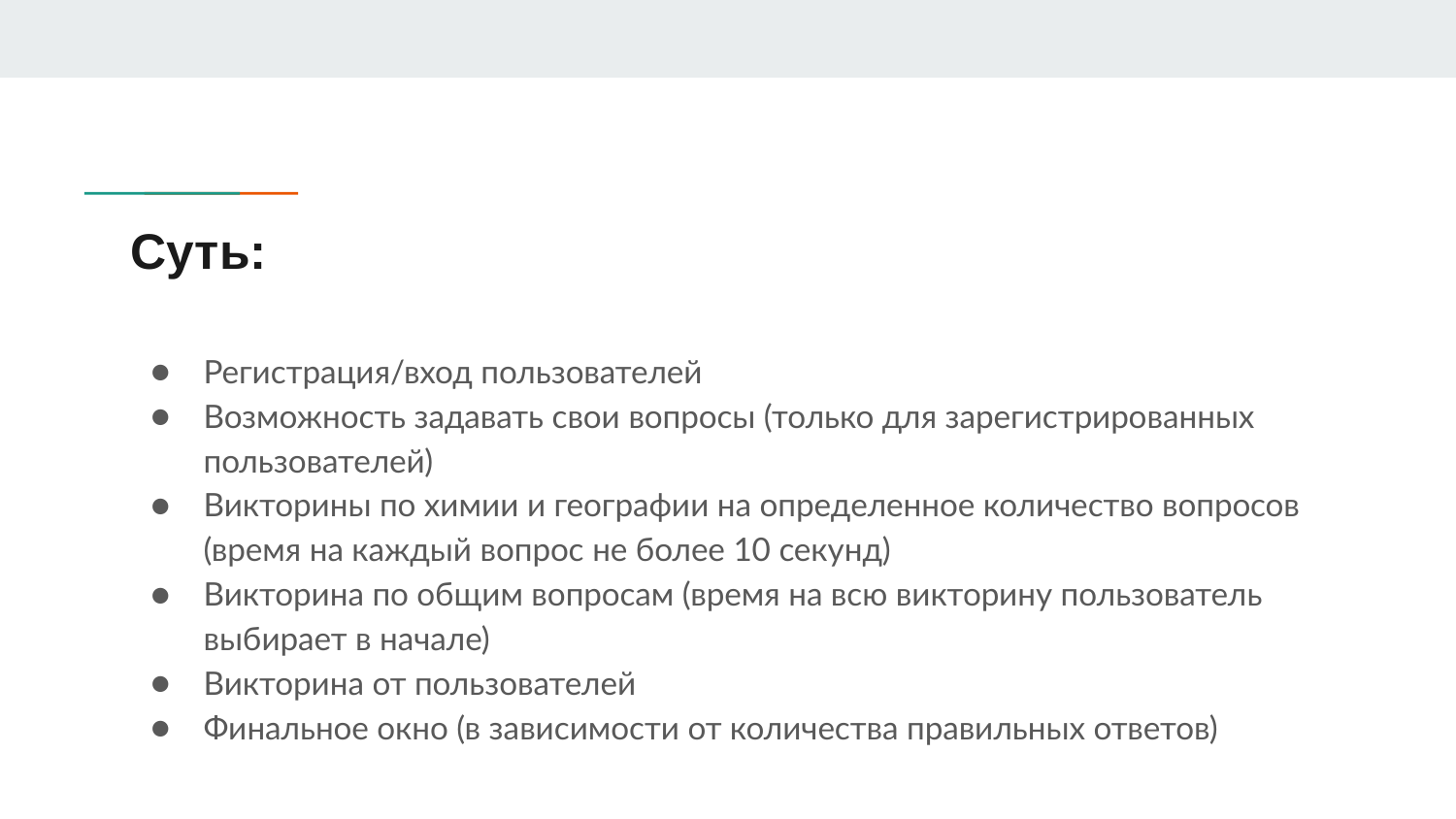

# Суть:
Регистрация/вход пользователей
Возможность задавать свои вопросы (только для зарегистрированных пользователей)
Викторины по химии и географии на определенное количество вопросов (время на каждый вопрос не более 10 секунд)
Викторина по общим вопросам (время на всю викторину пользователь выбирает в начале)
Викторина от пользователей
Финальное окно (в зависимости от количества правильных ответов)